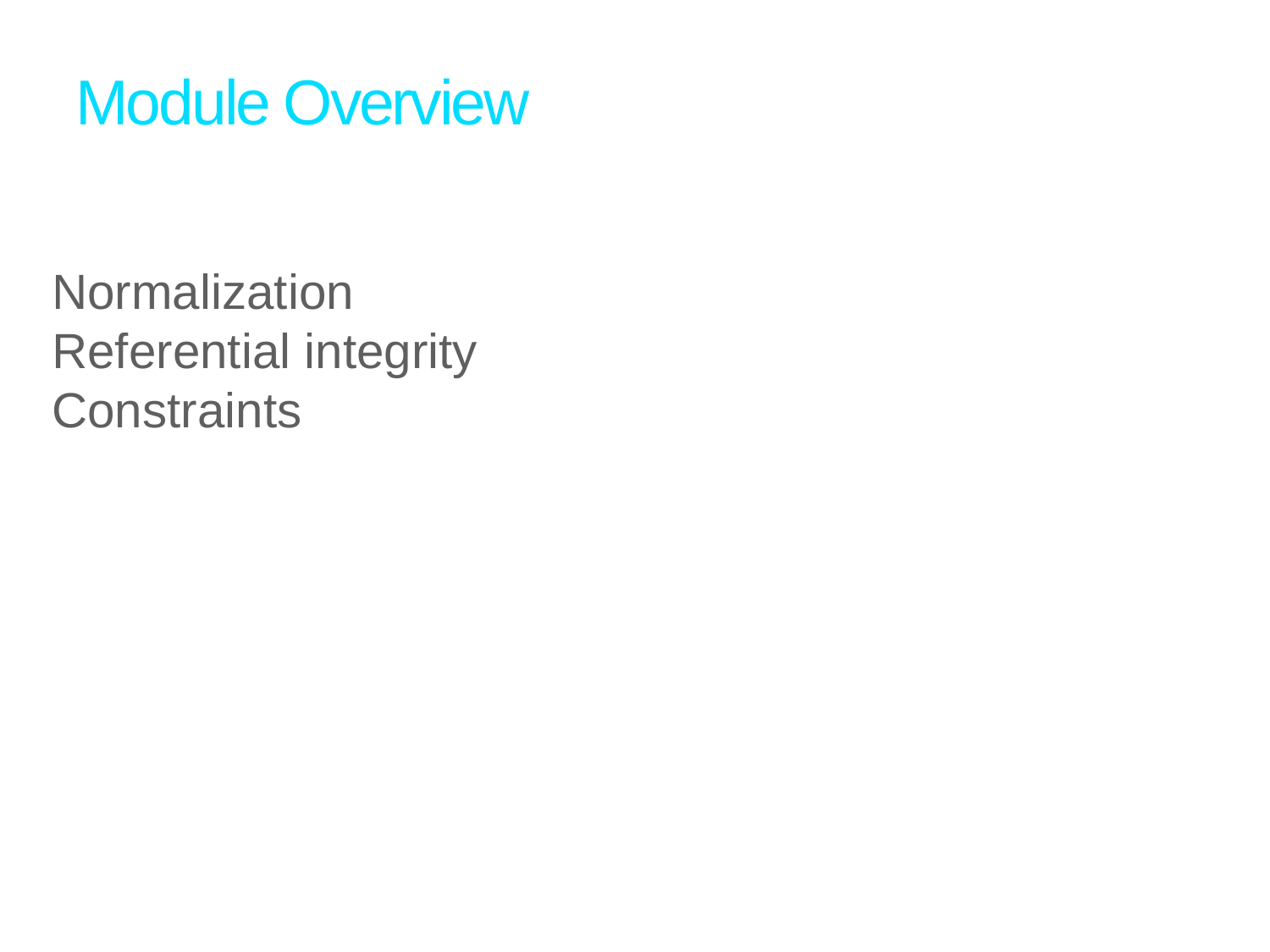

# Module Overview
Normalization
Referential integrity
Constraints